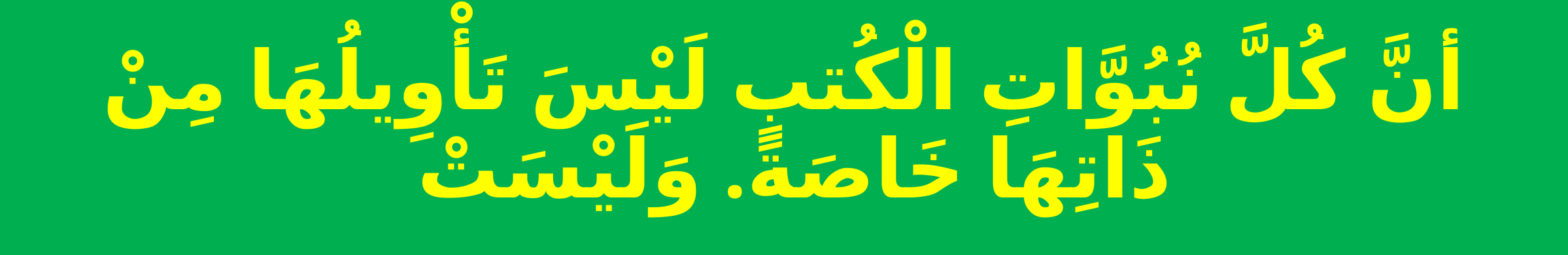

# أنَّ كُلَّ نُبُوَّاتِ الْكُتبِ لَيْسَ تَأْوِيلُهَا مِنْ ذَاتِهَا خَاصَةً. وَلَيْسَتْ